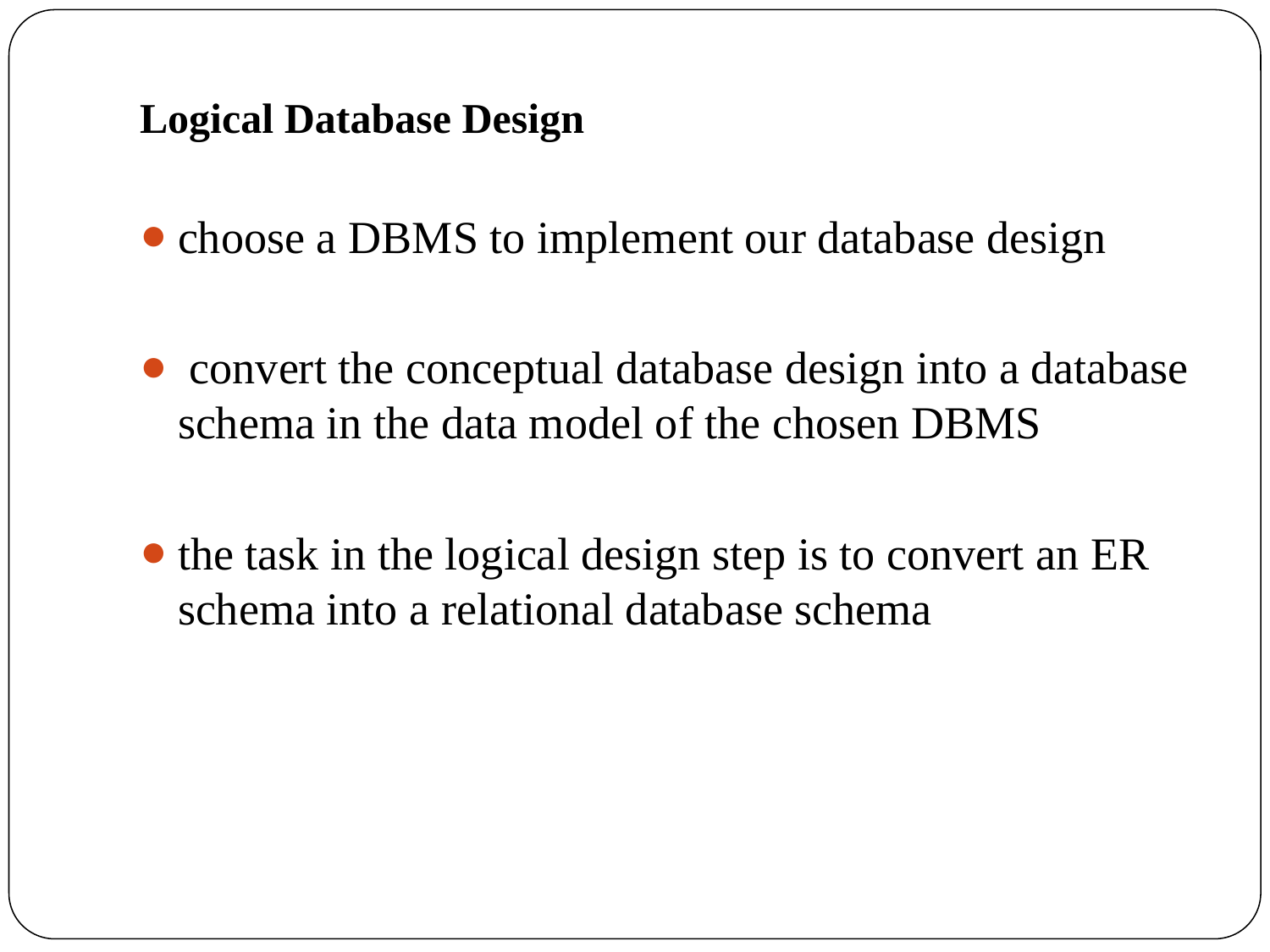

# Logical Database Design
choose a DBMS to implement our database design

 convert the conceptual database design into a database schema in the data model of the chosen DBMS

the task in the logical design step is to convert an ER schema into a relational database schema